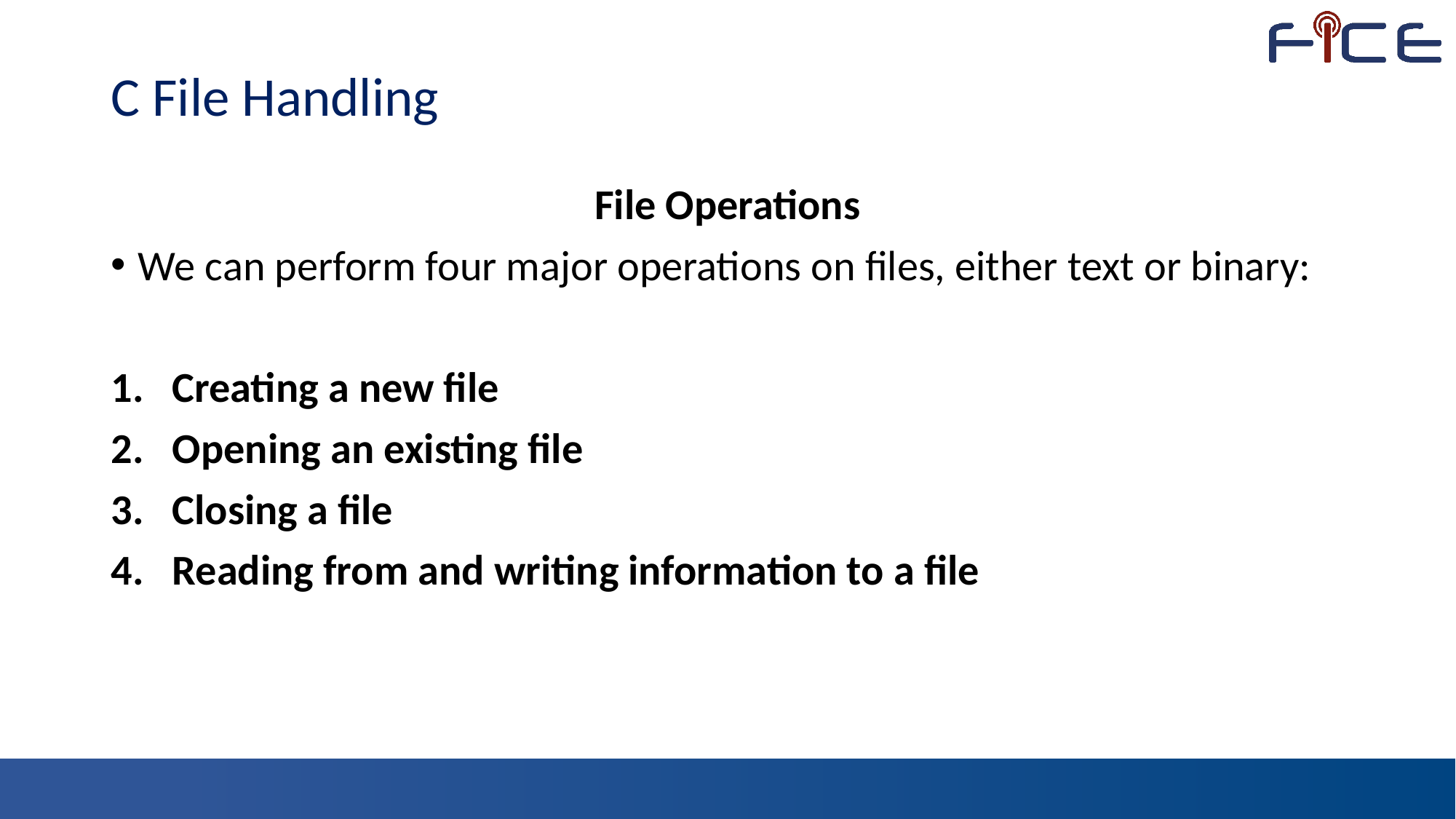

# C File Handling
File Operations
We can perform four major operations on files, either text or binary:

Creating a new file
Opening an existing file
Closing a file
Reading from and writing information to a file